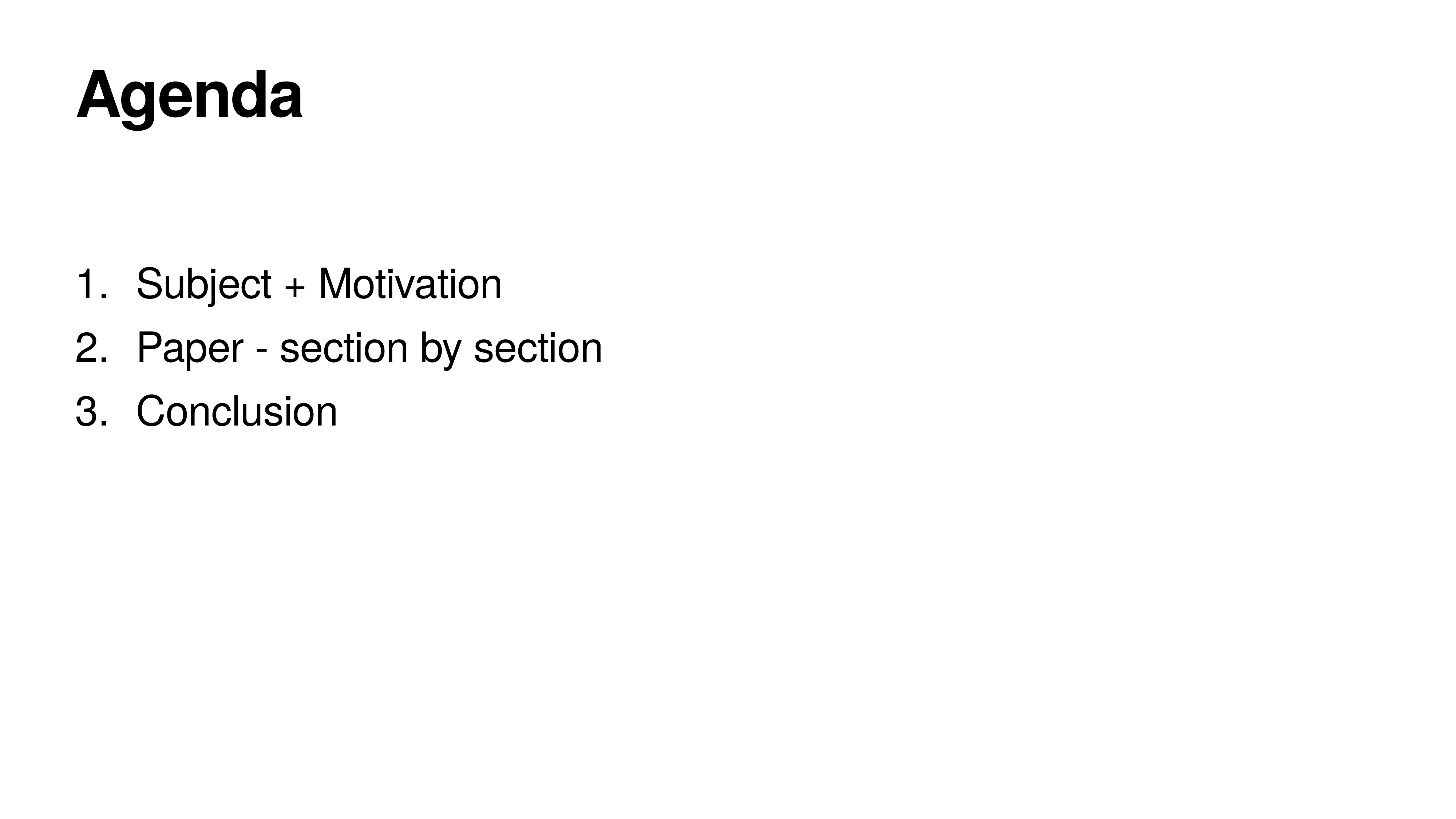

# Agenda

Subject + Motivation
Paper - section by section
Conclusion